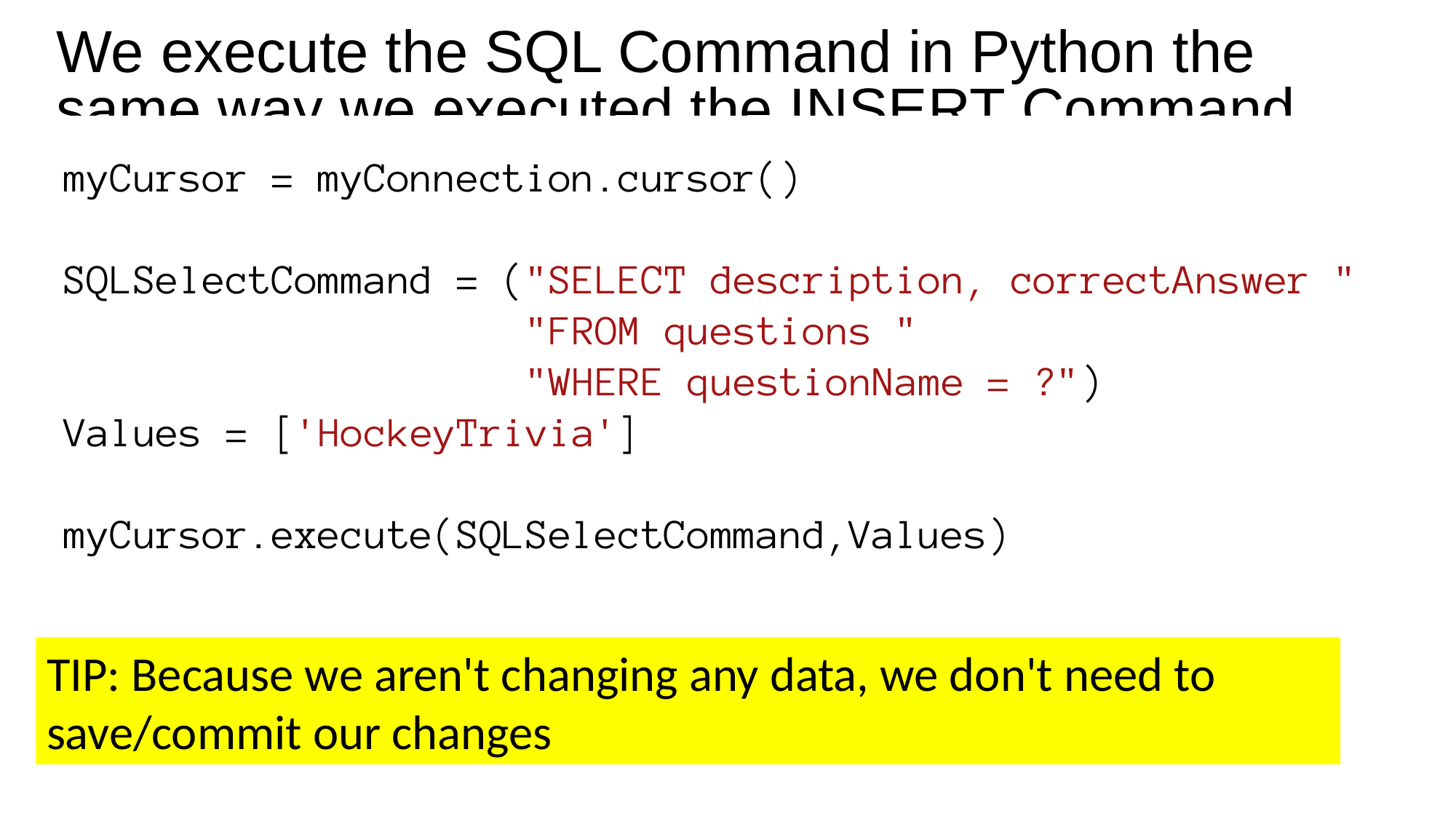

# We execute the SQL Command in Python the same way we executed the INSERT Command
myCursor = myConnection.cursor()

SQLSelectCommand = ("SELECT description, correctAnswer "
                    "FROM questions "
                    "WHERE questionName = ?")
Values = ['HockeyTrivia']

myCursor.execute(SQLSelectCommand,Values)
TIP: Because we aren't changing any data, we don't need to save/commit our changes